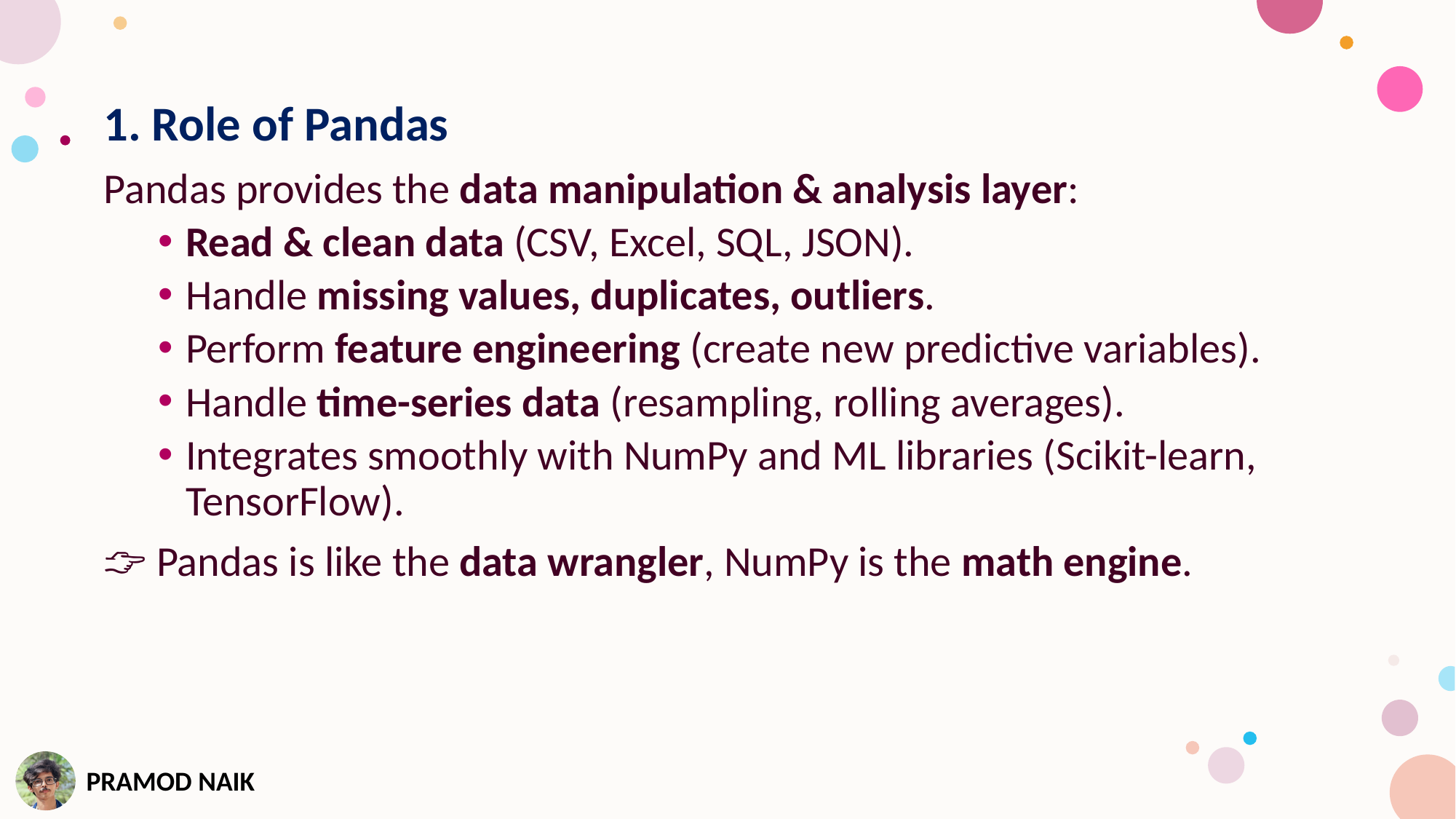

1. Role of Pandas
Pandas provides the data manipulation & analysis layer:
Read & clean data (CSV, Excel, SQL, JSON).
Handle missing values, duplicates, outliers.
Perform feature engineering (create new predictive variables).
Handle time-series data (resampling, rolling averages).
Integrates smoothly with NumPy and ML libraries (Scikit-learn, TensorFlow).
👉 Pandas is like the data wrangler, NumPy is the math engine.